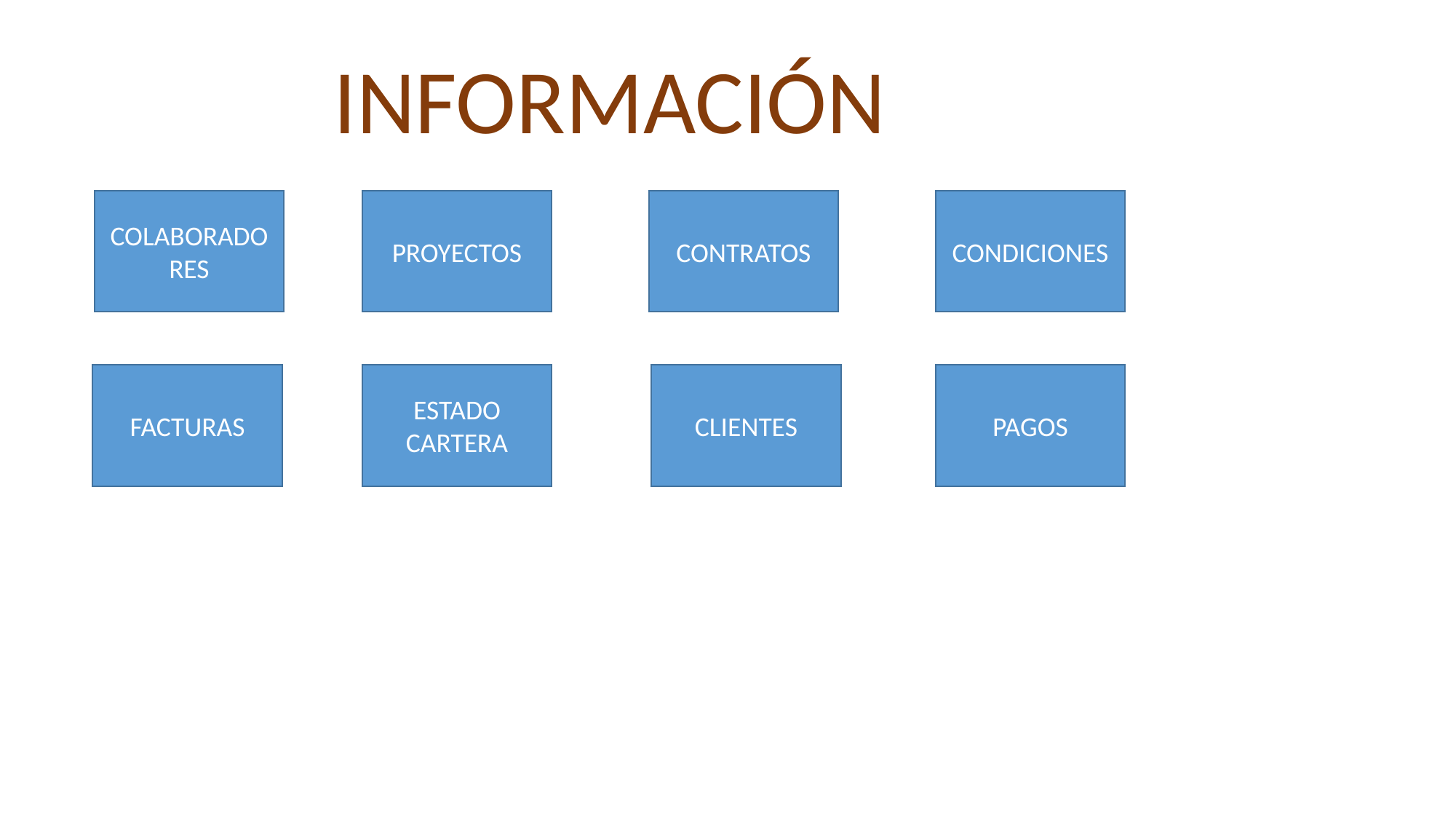

INFORMACIÓN
CONDICIONES
CONTRATOS
COLABORADORES
PROYECTOS
PAGOS
CLIENTES
ESTADO CARTERA
FACTURAS